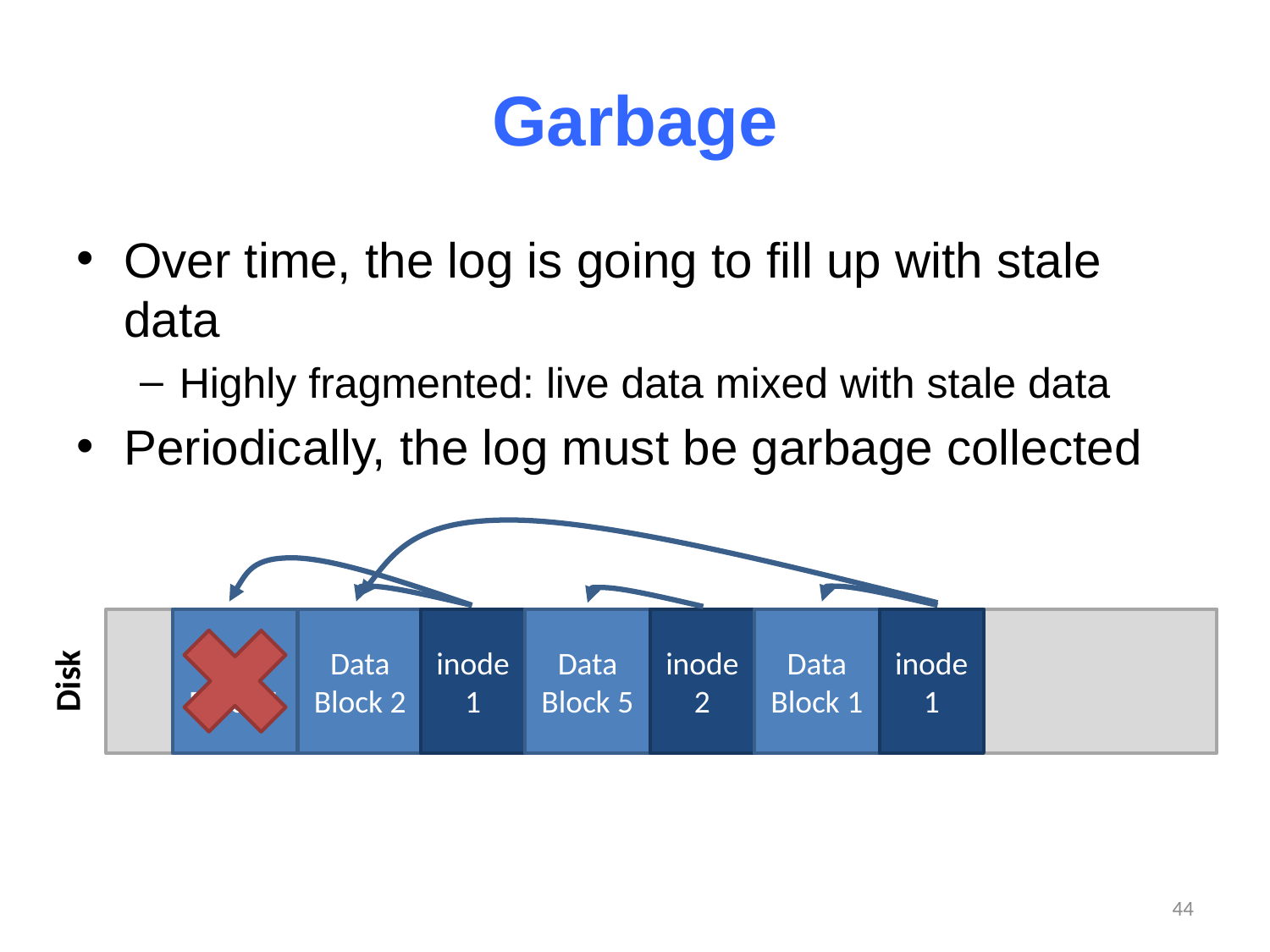

# Garbage
Over time, the log is going to fill up with stale data
Highly fragmented: live data mixed with stale data
Periodically, the log must be garbage collected

Data Block 5
inode
2

Data Block 1
Data Block 2
inode
1
Data Block 1
inode
1
Disk
44